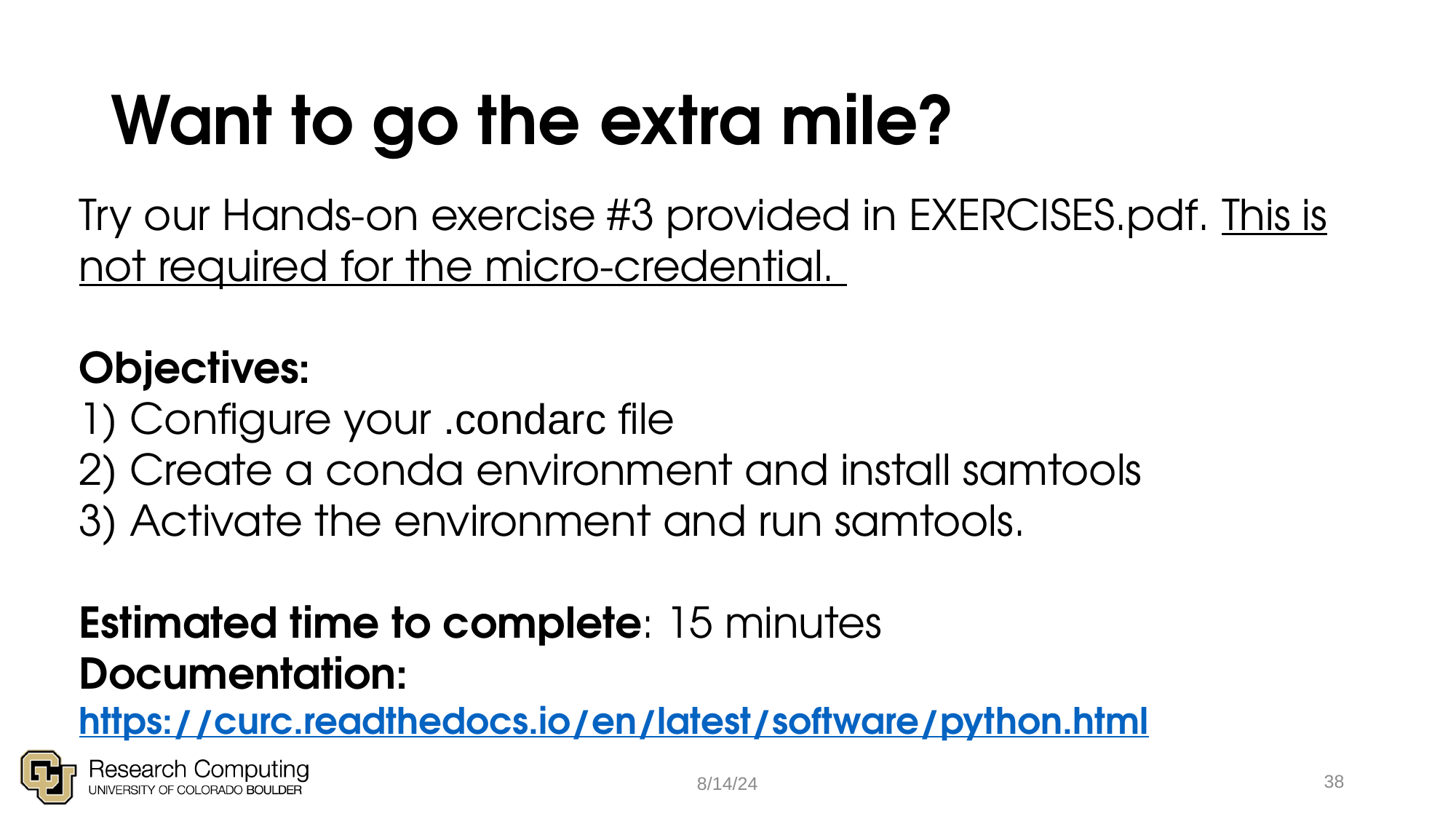

# Want to go the extra mile?
Try our Hands-on exercise #3 provided in EXERCISES.pdf. This is not required for the micro-credential.

Objectives:
1) Configure your .condarc file
2) Create a conda environment and install samtools
3) Activate the environment and run samtools.

Estimated time to complete: 15 minutes
Documentation: https://curc.readthedocs.io/en/latest/software/python.html
38
8/14/24